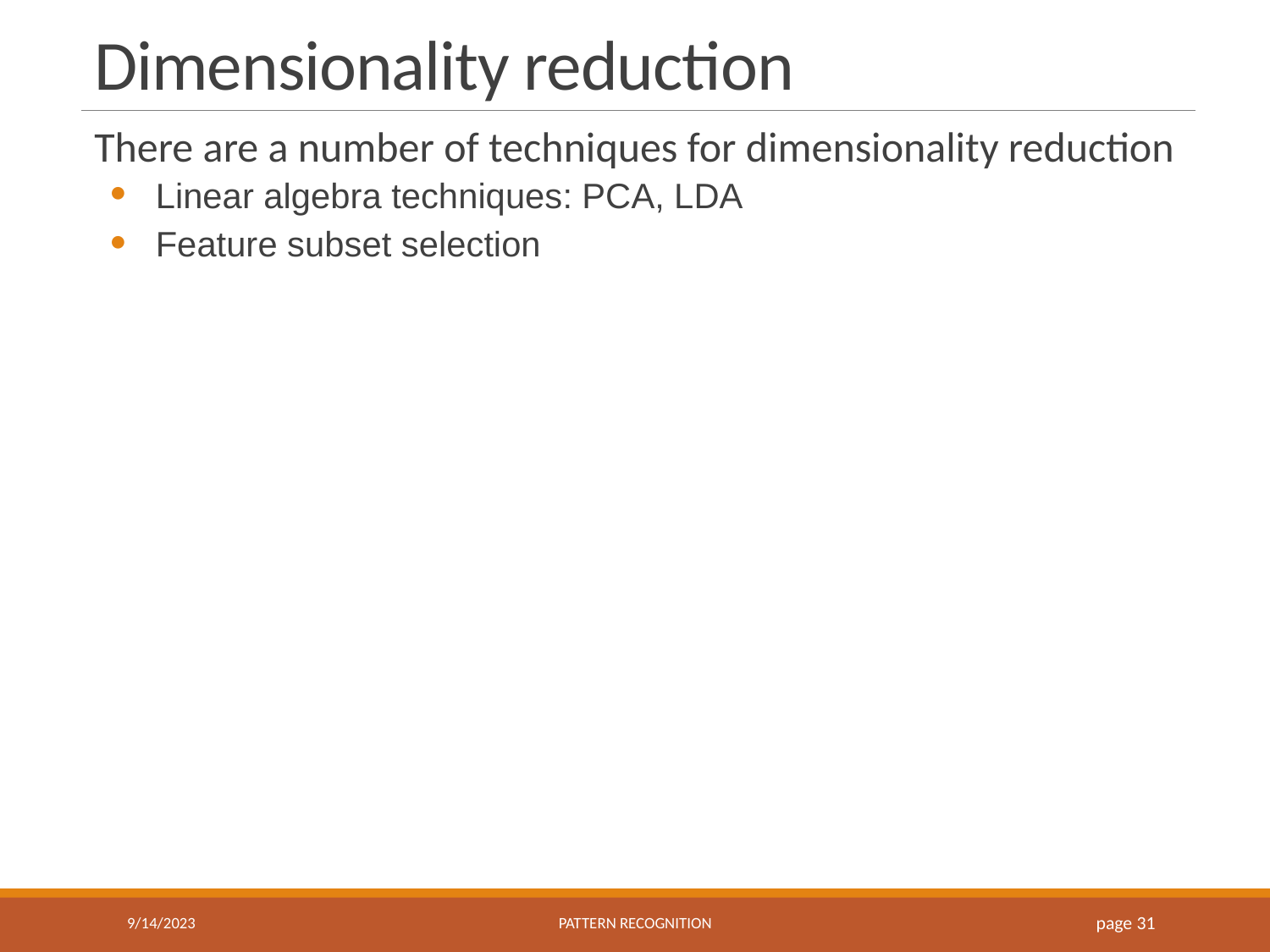

# Dimensionality reduction
There are a number of techniques for dimensionality reduction
Linear algebra techniques: PCA, LDA
Feature subset selection
9/14/2023
Pattern recognition
page 31